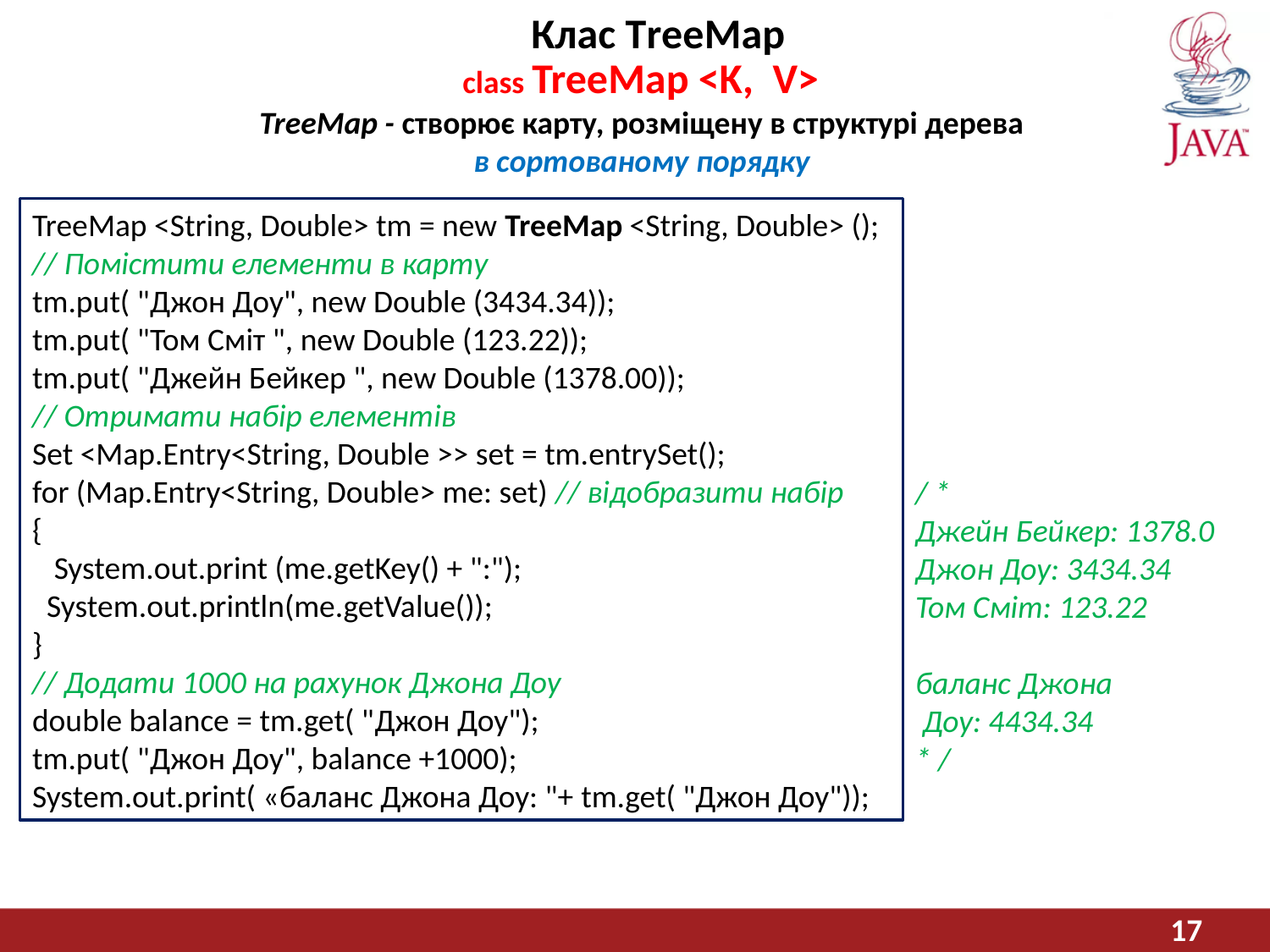

Клас ТrееMар
class TreeMap <K,  V>
TreeMap - створює карту, розміщену в структурі дерева
в сортованому порядку
TreeMap <String, Double> tm = new TreeMap <String, Double> ();
// Помістити елементи в карту
tm.put( "Джон Доу", new Double (3434.34));
tm.put( "Том Сміт ", new Double (123.22));
tm.put( "Джейн Бейкер ", new Double (1378.00));
// Отримати набір елементів
Set <Map.Entry<String, Double >> set = tm.entrySet();
for (Map.Entry<String, Double> me: set) // відобразити набір
{
   System.out.print (me.getKey() + ":");
  System.out.println(me.getValue());
}
// Додати 1000 на рахунок Джона Доу
double balance = tm.get( "Джон Доу");
tm.put( "Джон Доу", balance +1000);
System.out.print( «баланс Джона Доу: "+ tm.get( "Джон Доу"));
/ *
Джейн Бейкер: 1378.0
Джон Доу: 3434.34
Том Сміт: 123.22

баланс Джона
 Доу: 4434.34
* /